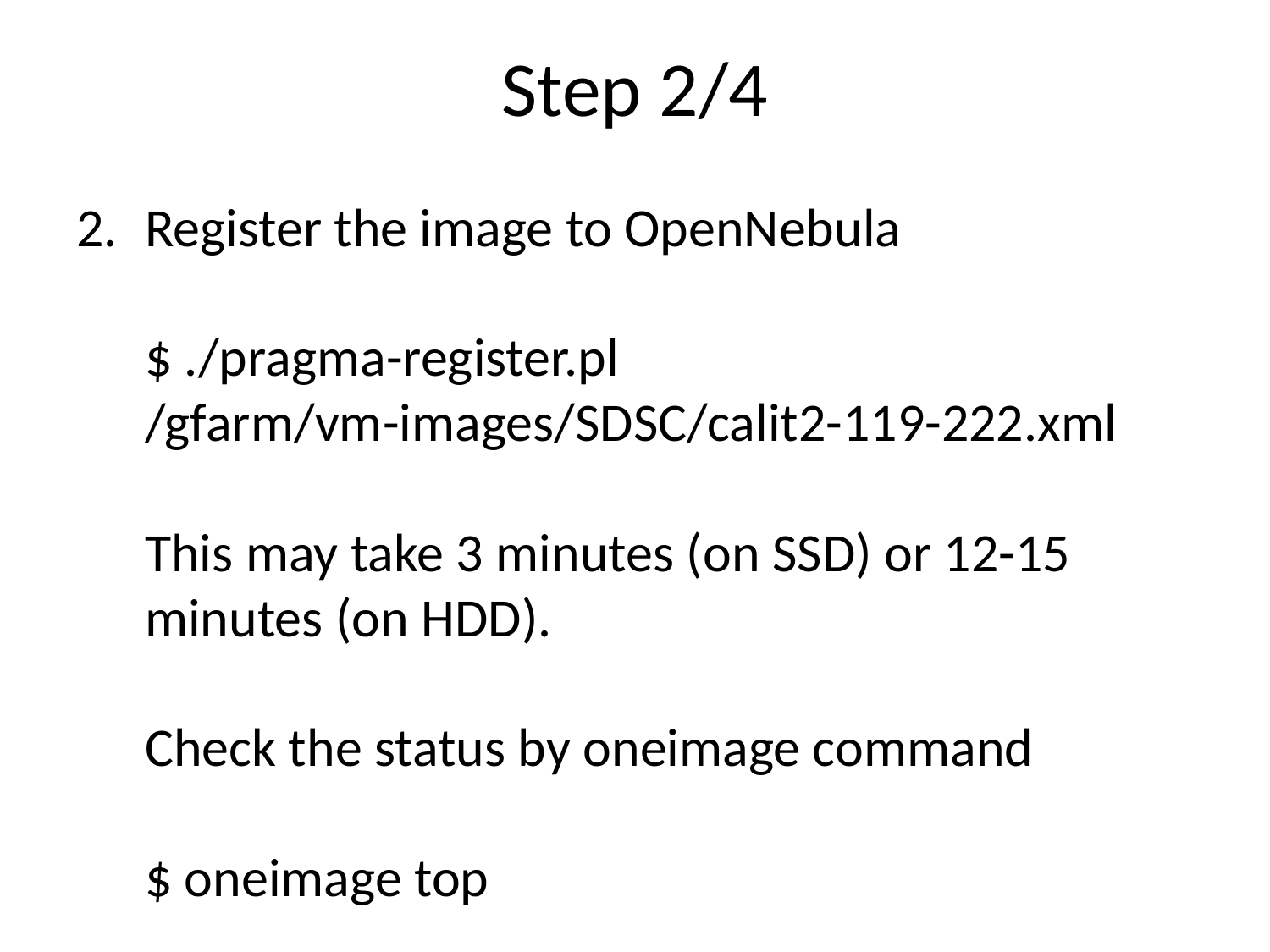

# Step 2/4
Register the image to OpenNebula
$ ./pragma-register.pl /gfarm/vm-images/SDSC/calit2-119-222.xml
This may take 3 minutes (on SSD) or 12-15 minutes (on HDD).
Check the status by oneimage command
$ oneimage top